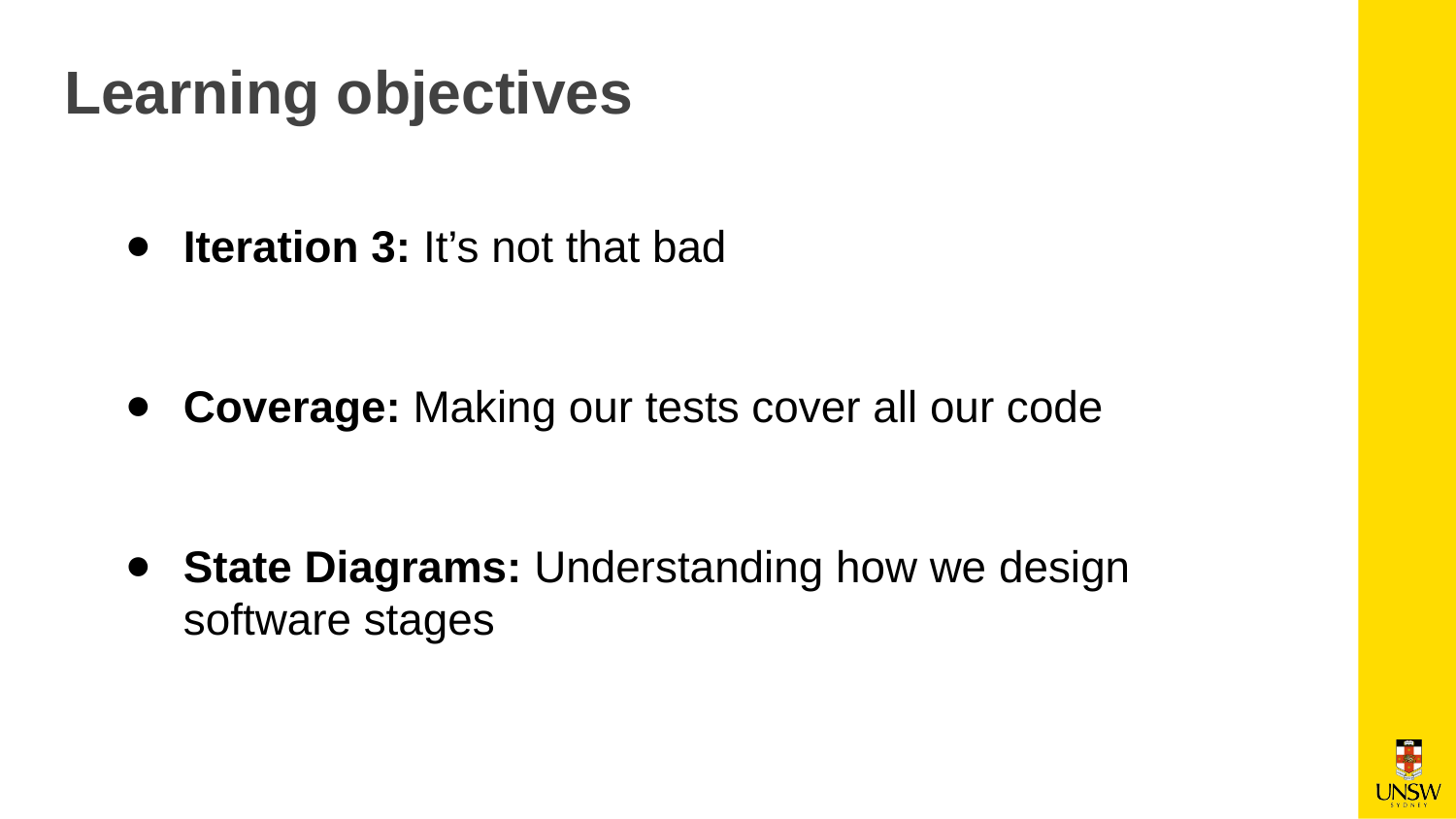

Learning objectives

Iteration 3: It’s not that bad

Coverage: Making our tests cover all our code

State Diagrams: Understanding how we design software stages